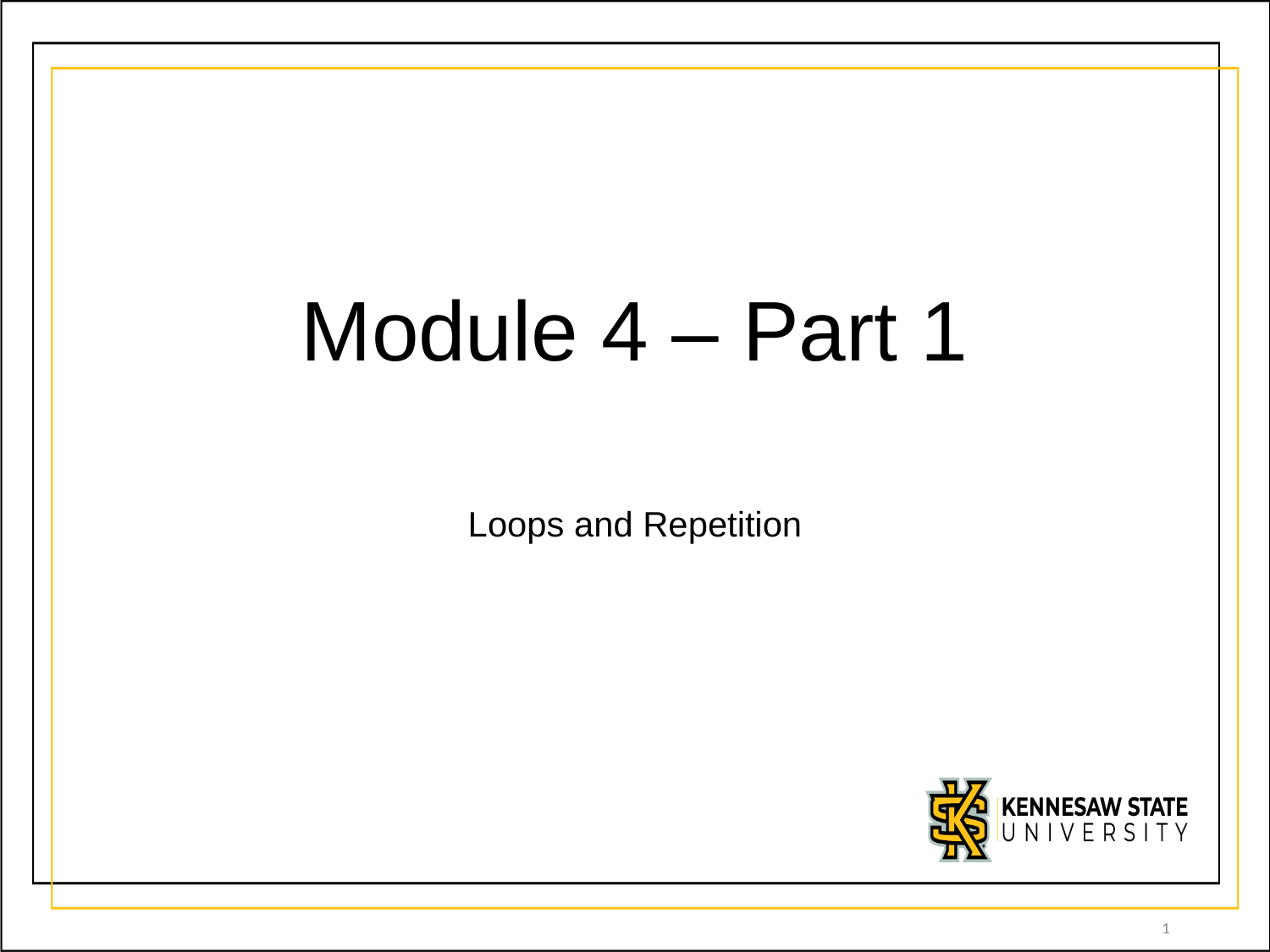

# Module 4 – Part 1
Loops and Repetition
1